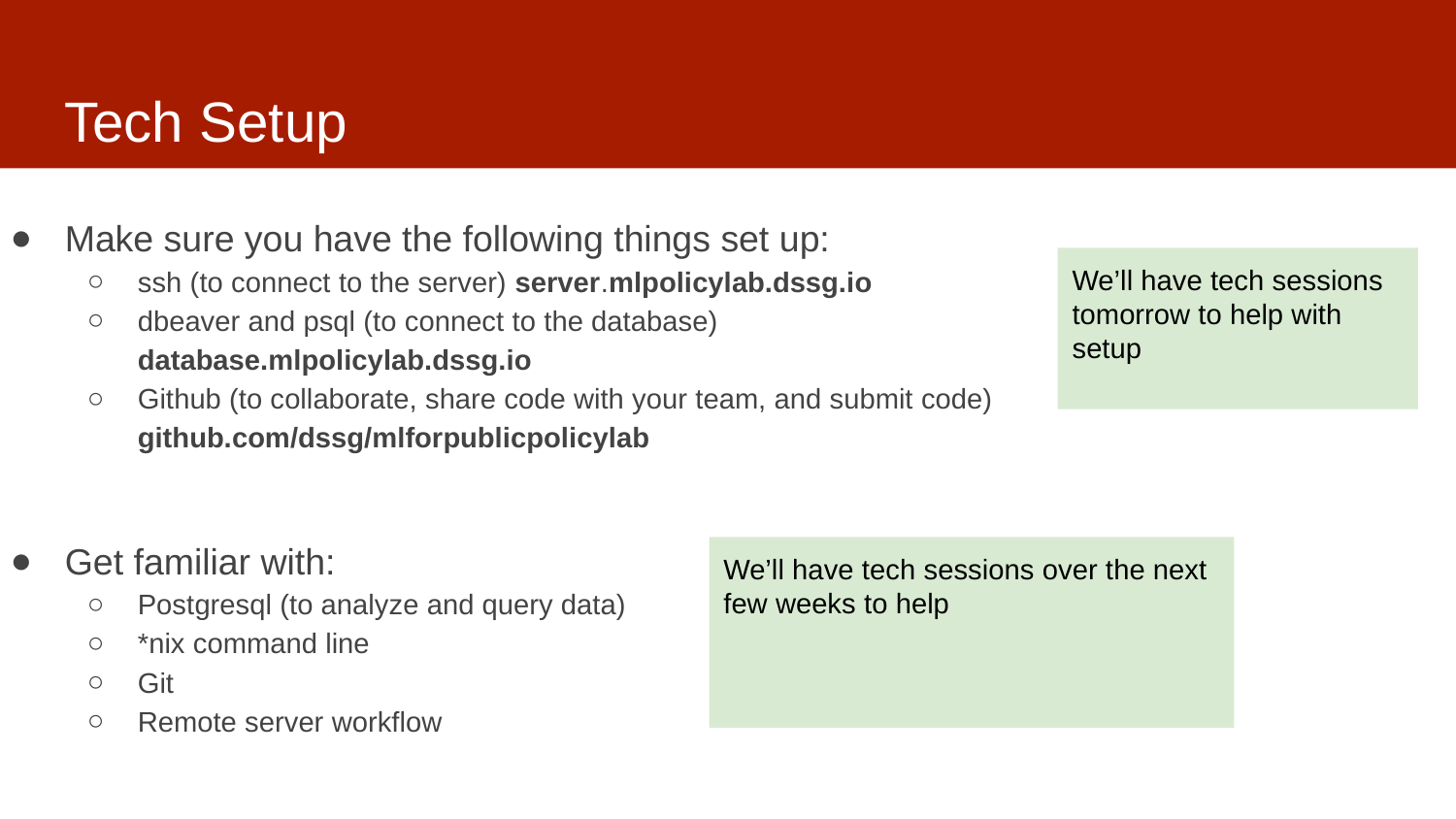

# Tech Setup
Make sure you have the following things set up:
ssh (to connect to the server) server.mlpolicylab.dssg.io
dbeaver and psql (to connect to the database) database.mlpolicylab.dssg.io
Github (to collaborate, share code with your team, and submit code) github.com/dssg/mlforpublicpolicylab
Get familiar with:
Postgresql (to analyze and query data)
*nix command line
Git
Remote server workflow
We’ll have tech sessions tomorrow to help with setup
We’ll have tech sessions over the next few weeks to help